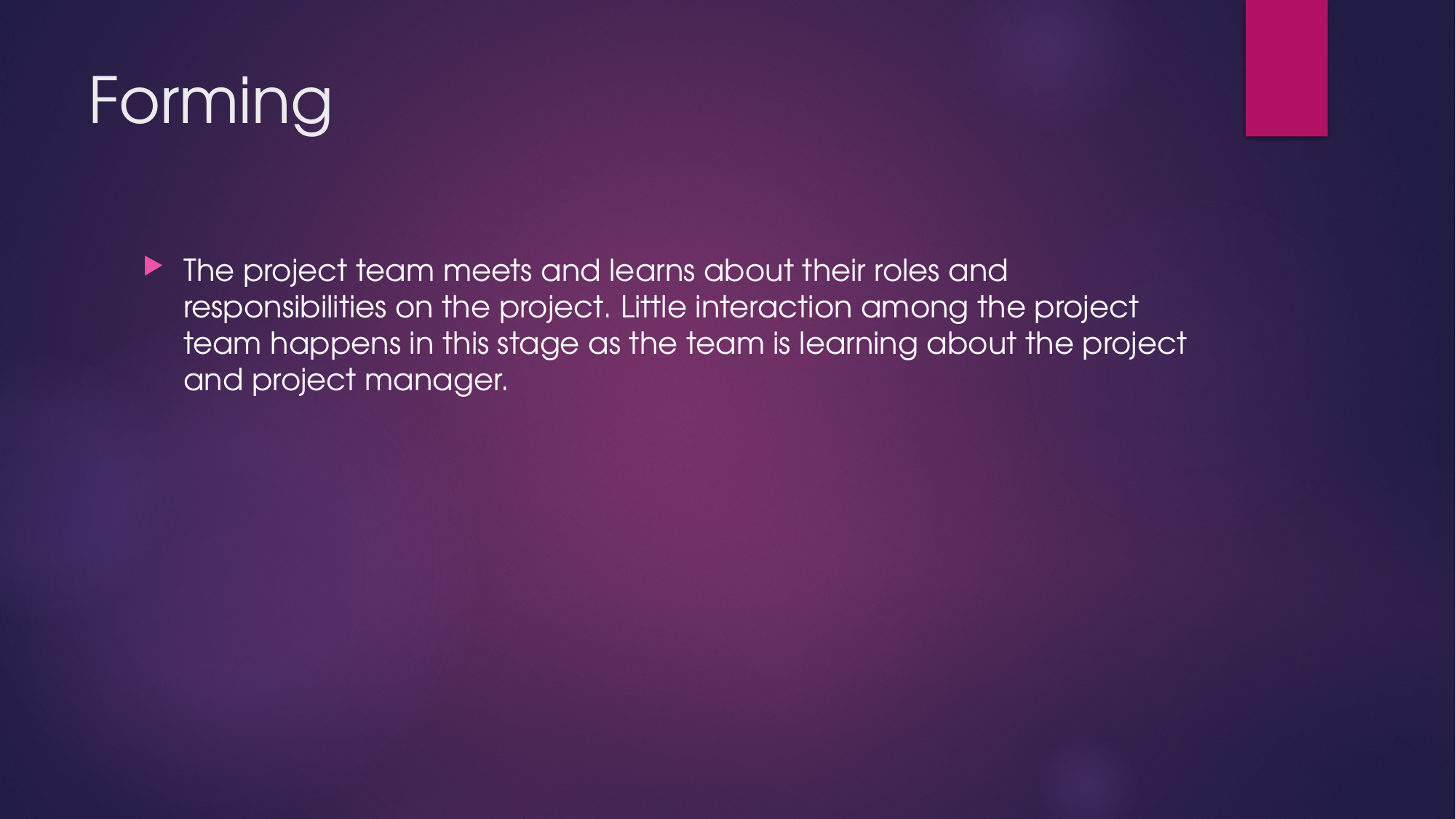

# Forming
The project team meets and learns about their roles and responsibilities on the project. Little interaction among the project team happens in this stage as the team is learning about the project and project manager.